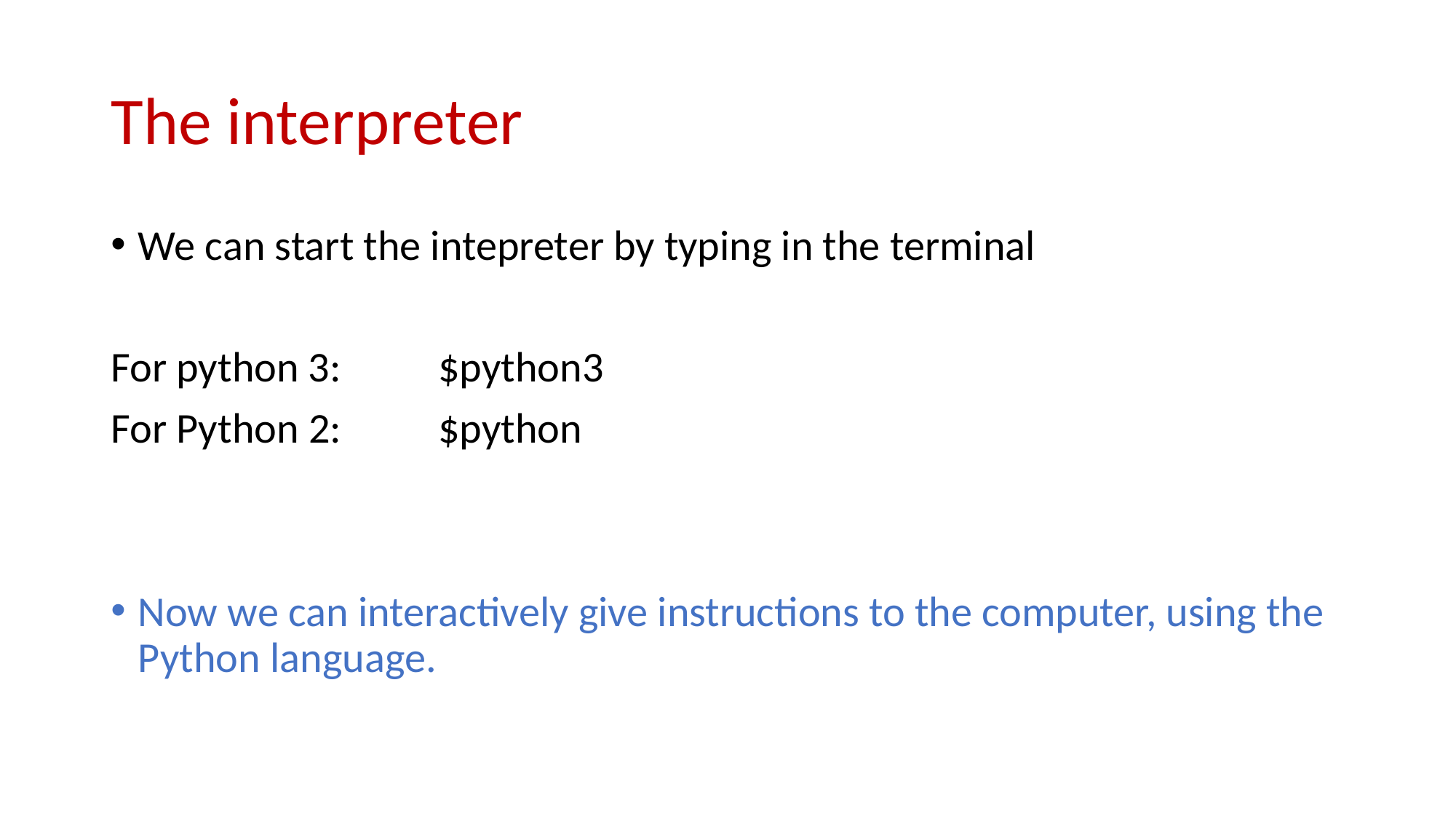

# The interpreter
We can start the intepreter by typing in the terminal

For python 3: 	$python3
For Python 2: 	$python

Now we can interactively give instructions to the computer, using the Python language.